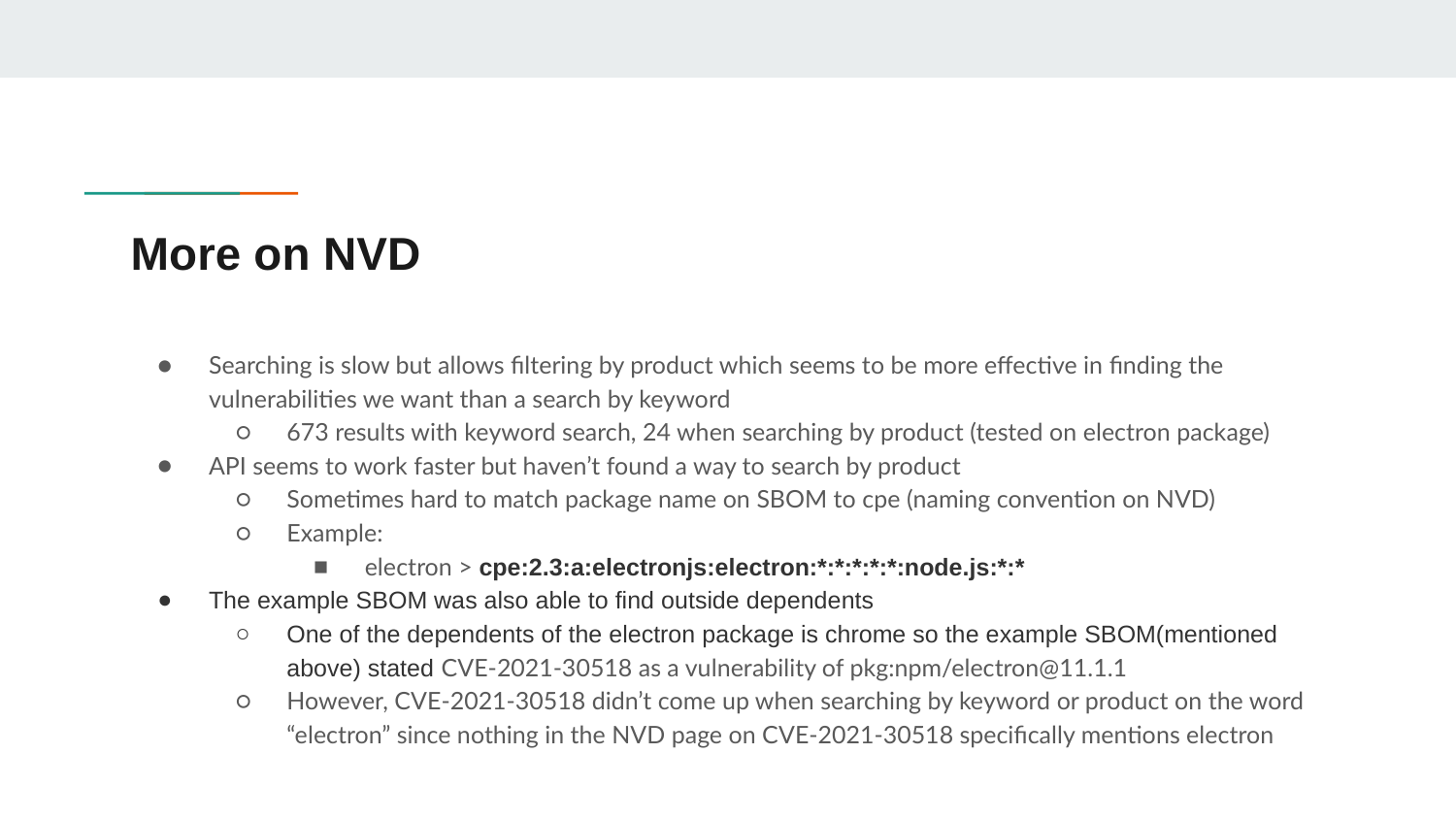

# More on NVD
Searching is slow but allows filtering by product which seems to be more effective in finding the vulnerabilities we want than a search by keyword
673 results with keyword search, 24 when searching by product (tested on electron package)
API seems to work faster but haven’t found a way to search by product
Sometimes hard to match package name on SBOM to cpe (naming convention on NVD)
Example:
electron > cpe:2.3:a:electronjs:electron:*:*:*:*:*:node.js:*:*
The example SBOM was also able to find outside dependents
One of the dependents of the electron package is chrome so the example SBOM(mentioned above) stated CVE-2021-30518 as a vulnerability of pkg:npm/electron@11.1.1
However, CVE-2021-30518 didn’t come up when searching by keyword or product on the word “electron” since nothing in the NVD page on CVE-2021-30518 specifically mentions electron